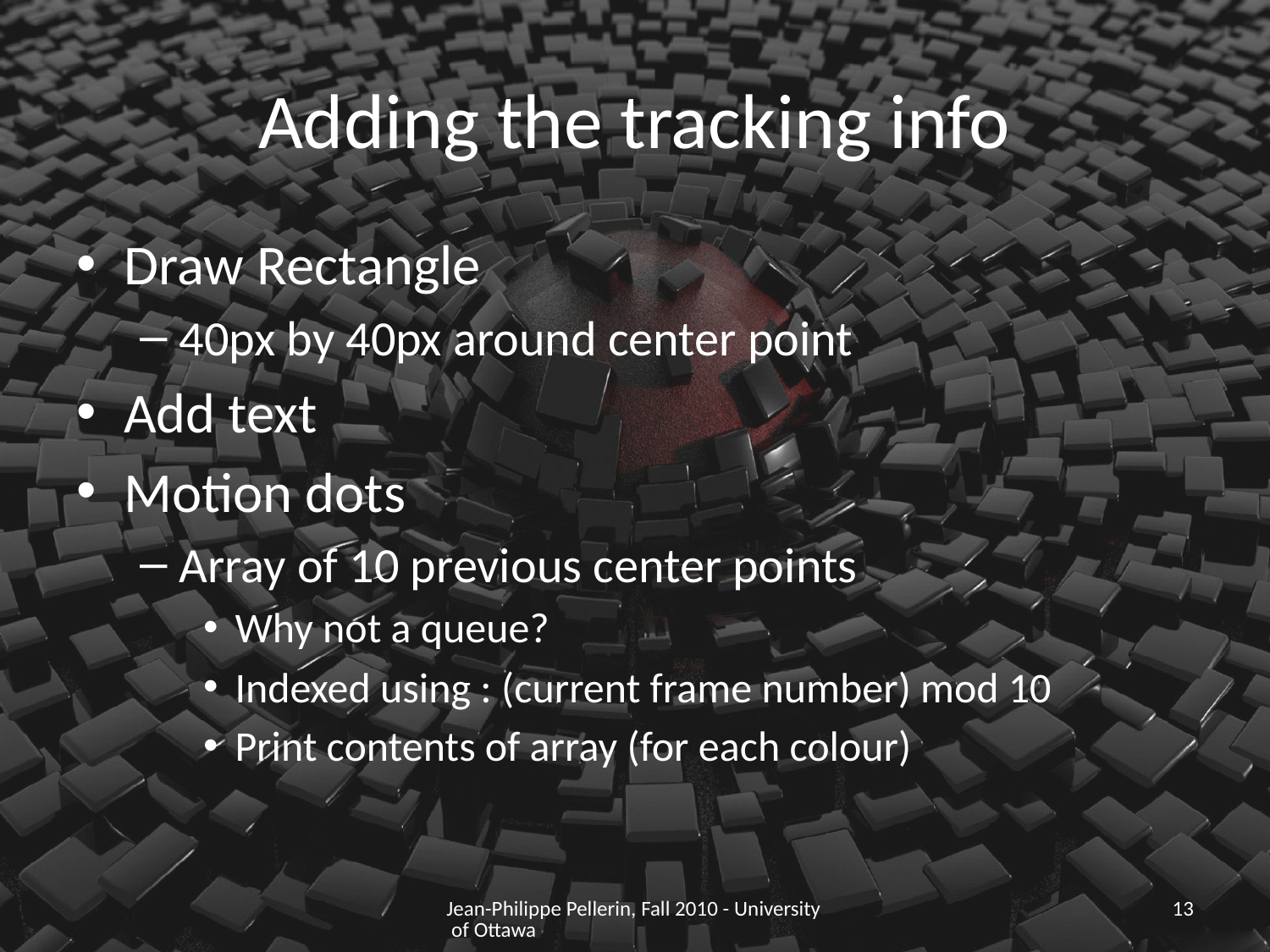

# Adding the tracking info
Draw Rectangle
40px by 40px around center point
Add text
Motion dots
Array of 10 previous center points
Why not a queue?
Indexed using : (current frame number) mod 10
Print contents of array (for each colour)
Jean-Philippe Pellerin, Fall 2010 - University of Ottawa
13